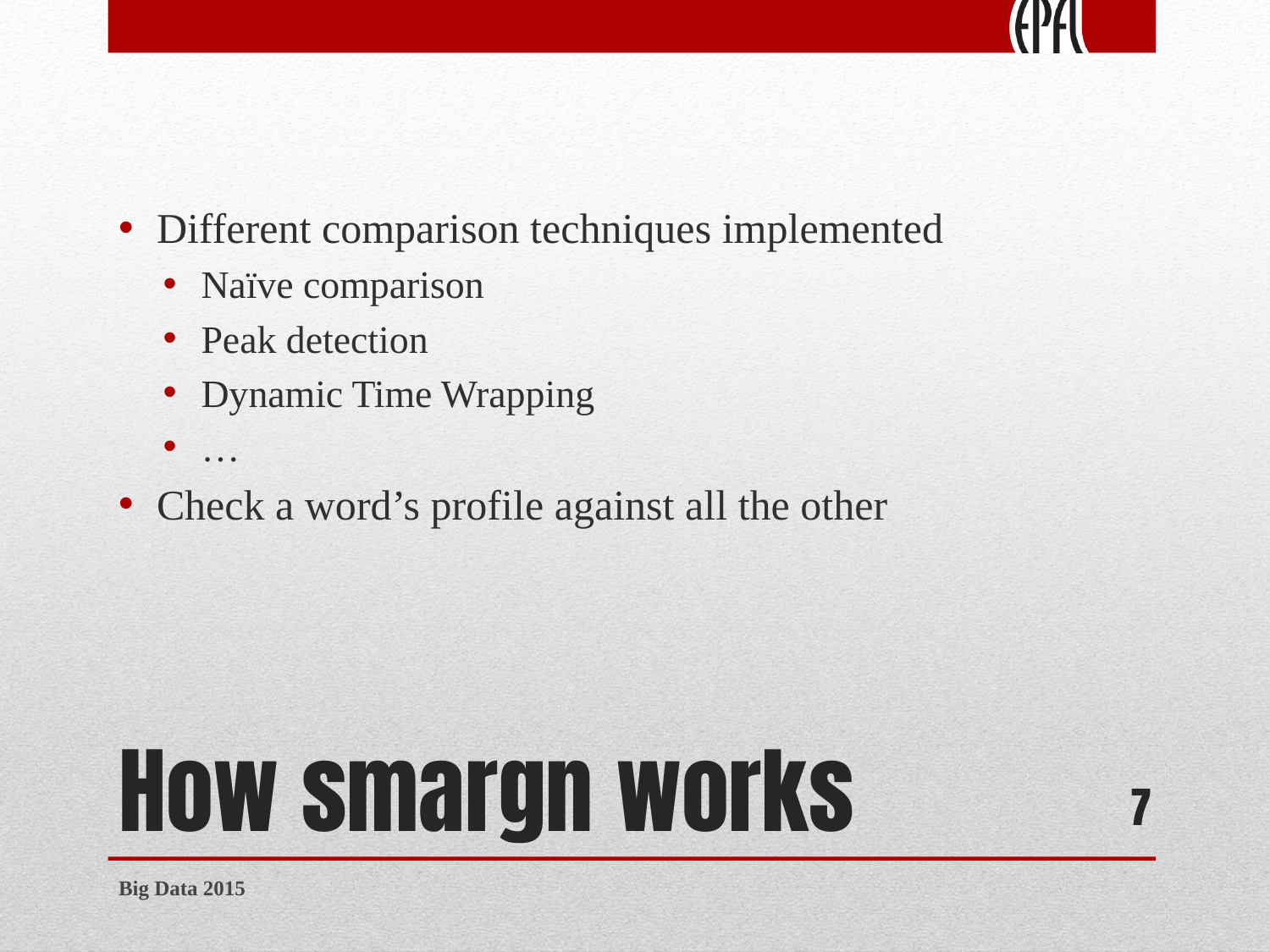

Different comparison techniques implemented
Naïve comparison
Peak detection
Dynamic Time Wrapping
…
Check a word’s profile against all the other
# How smargn works
7
Big Data 2015